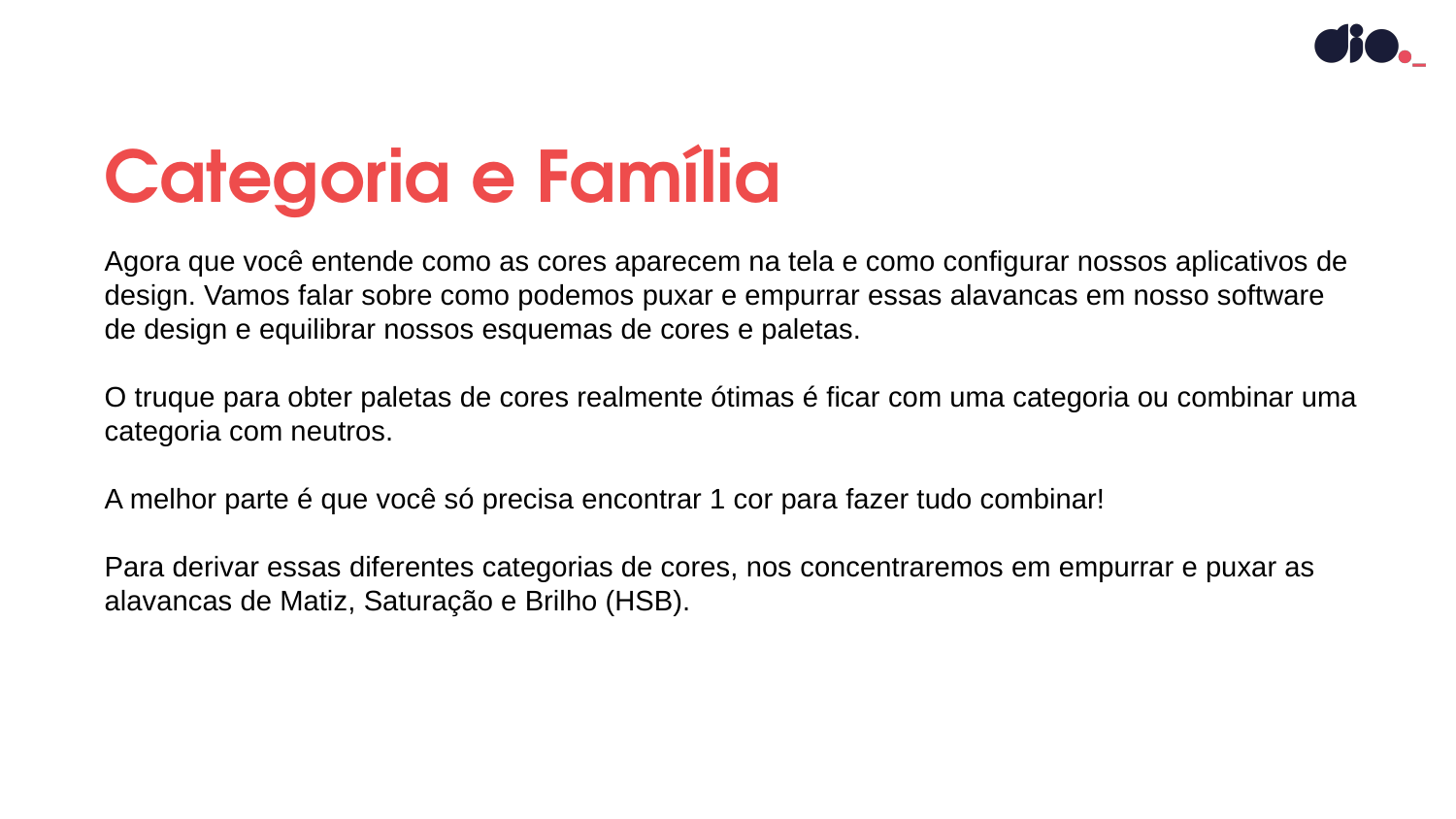

Categoria e Família
Agora que você entende como as cores aparecem na tela e como configurar nossos aplicativos de design. Vamos falar sobre como podemos puxar e empurrar essas alavancas em nosso software de design e equilibrar nossos esquemas de cores e paletas.

O truque para obter paletas de cores realmente ótimas é ficar com uma categoria ou combinar uma categoria com neutros.

A melhor parte é que você só precisa encontrar 1 cor para fazer tudo combinar!

Para derivar essas diferentes categorias de cores, nos concentraremos em empurrar e puxar as alavancas de Matiz, Saturação e Brilho (HSB).